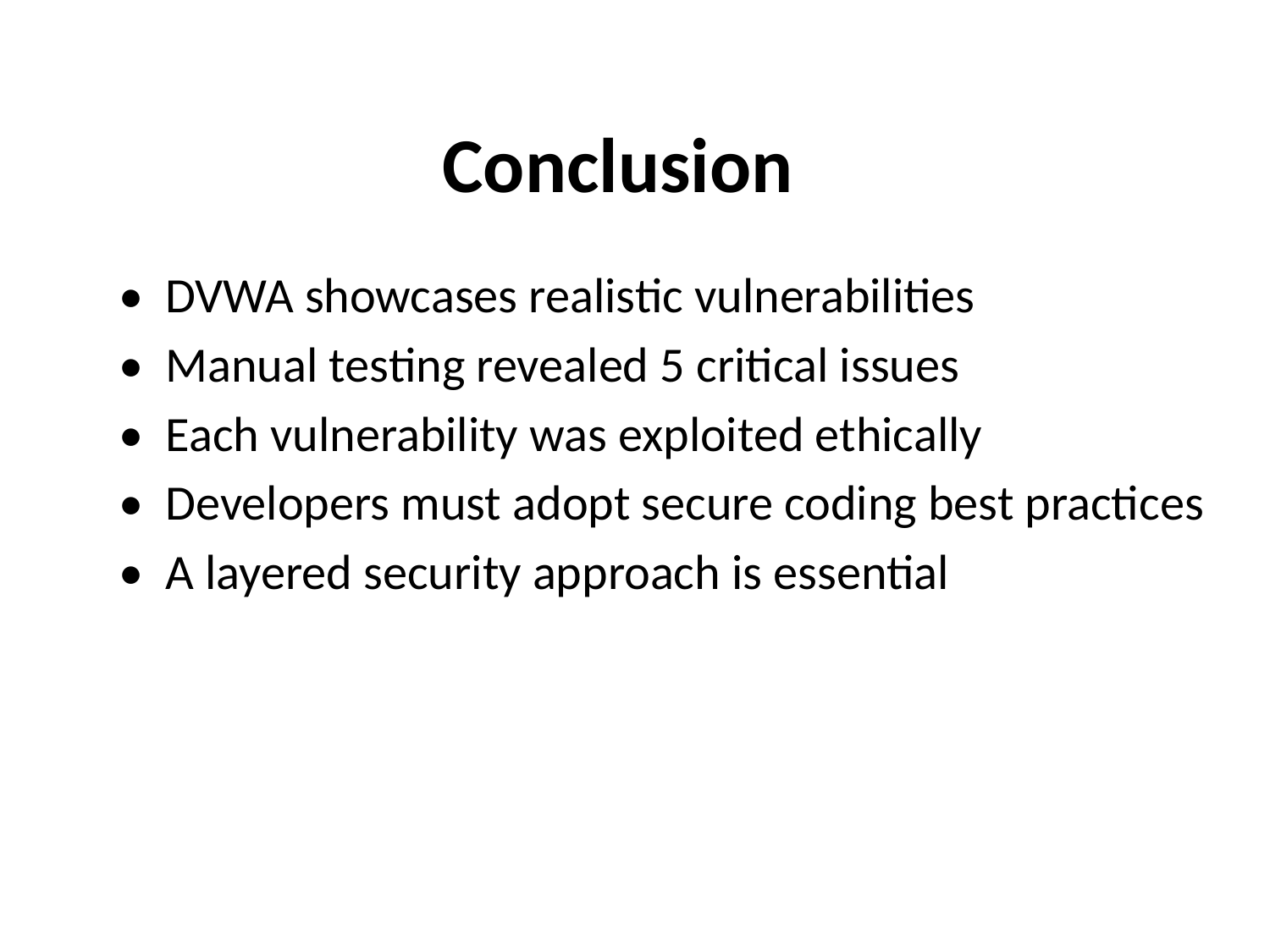

# Conclusion
•  DVWA showcases realistic vulnerabilities
•  Manual testing revealed 5 critical issues
•  Each vulnerability was exploited ethically
•  Developers must adopt secure coding best practices
•  A layered security approach is essential